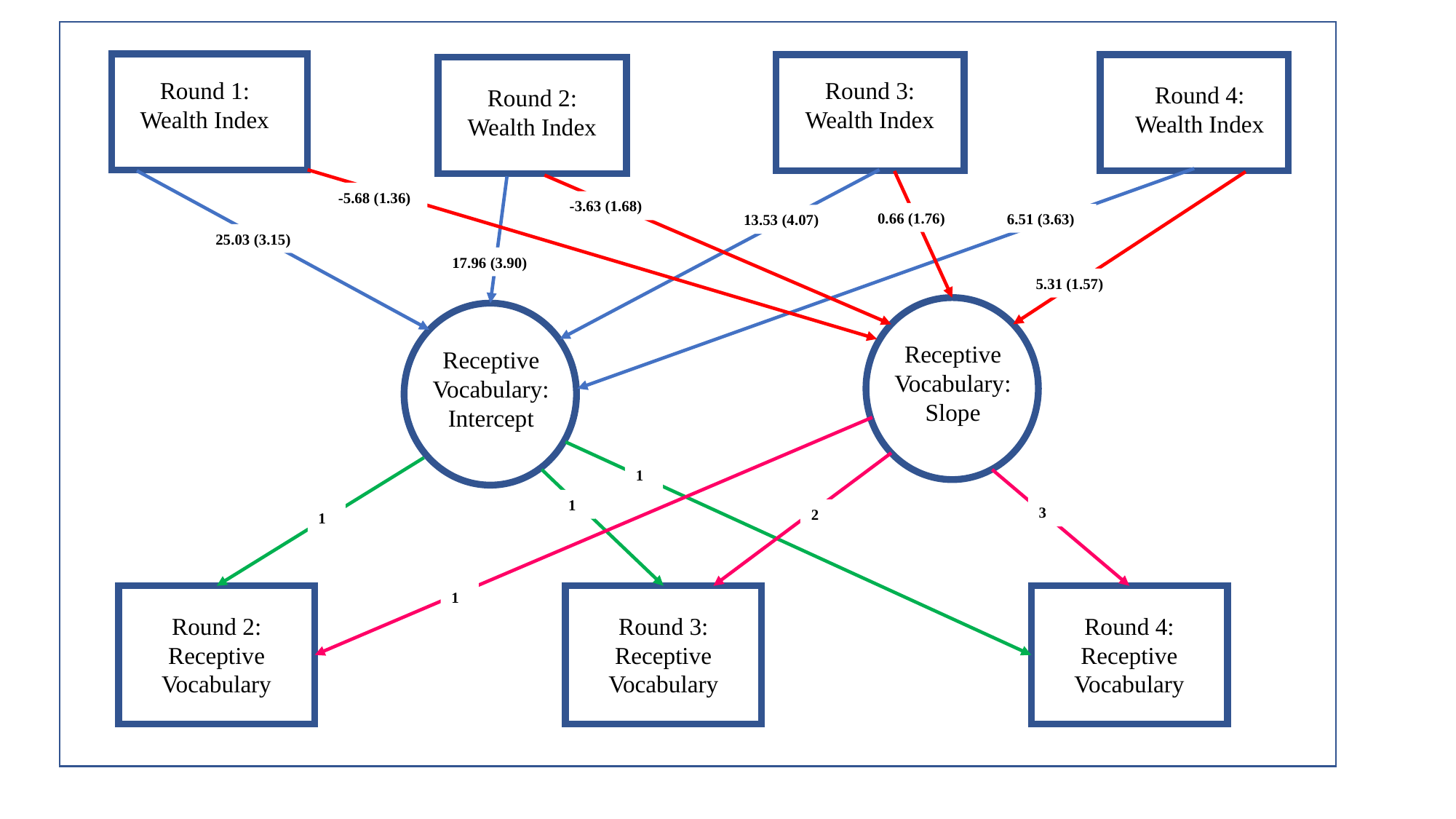

Round 1: Wealth Index

Round 3: Wealth Index

Round 4: Wealth Index

Round 2: Wealth Index
-5.68 (1.36)
-3.63 (1.68)
0.66 (1.76)
6.51 (3.63)
13.53 (4.07)
25.03 (3.15)
17.96 (3.90)
5.31 (1.57)

Receptive Vocabulary: Slope

Receptive Vocabulary: Intercept
1
1
3
2
1
1

Round 4: Receptive Vocabulary

Round 2: Receptive Vocabulary

Round 3: Receptive Vocabulary